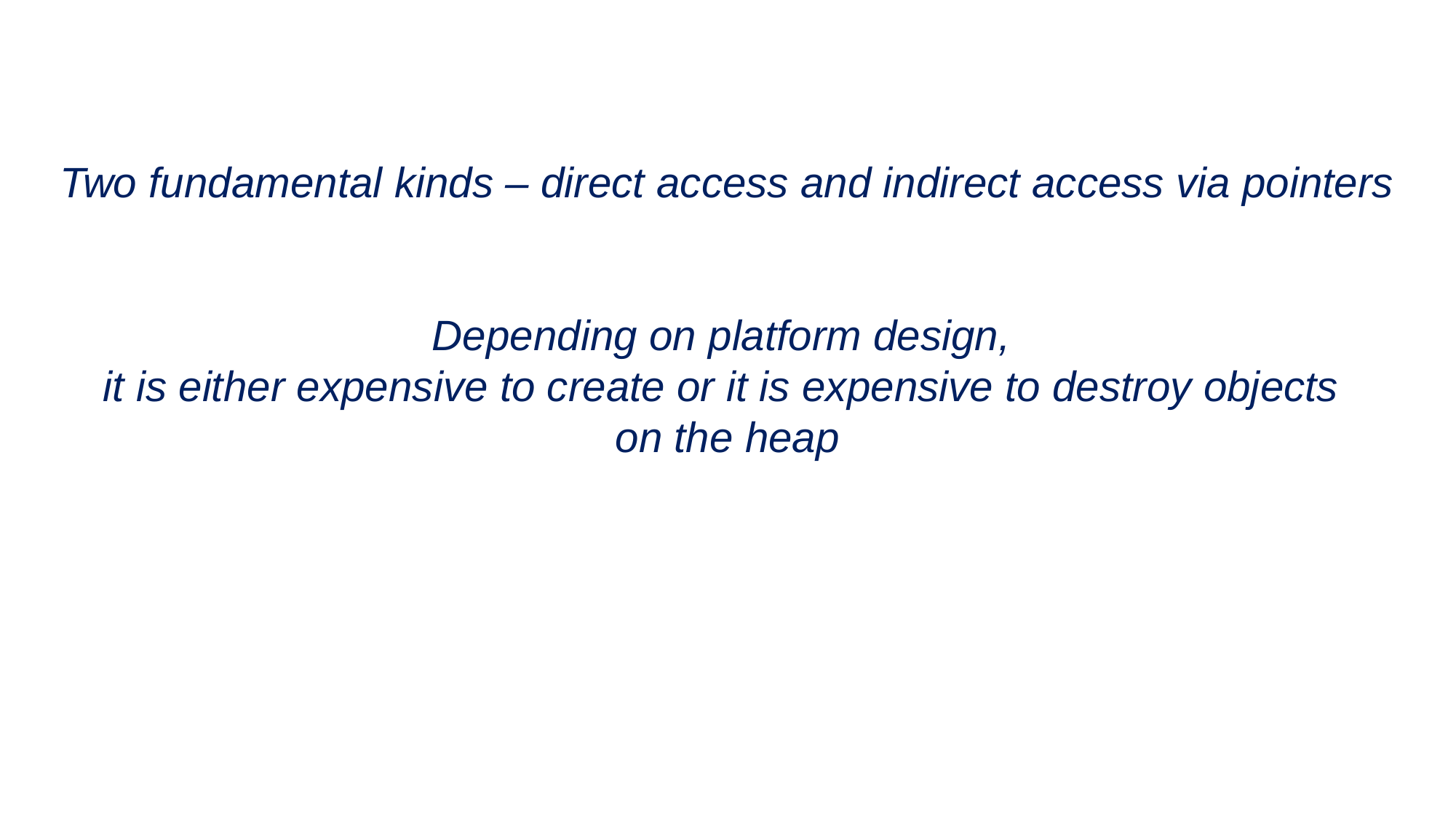

Two fundamental kinds – direct access and indirect access via pointers

Depending on platform design,
it is either expensive to create or it is expensive to destroy objects
on the heap